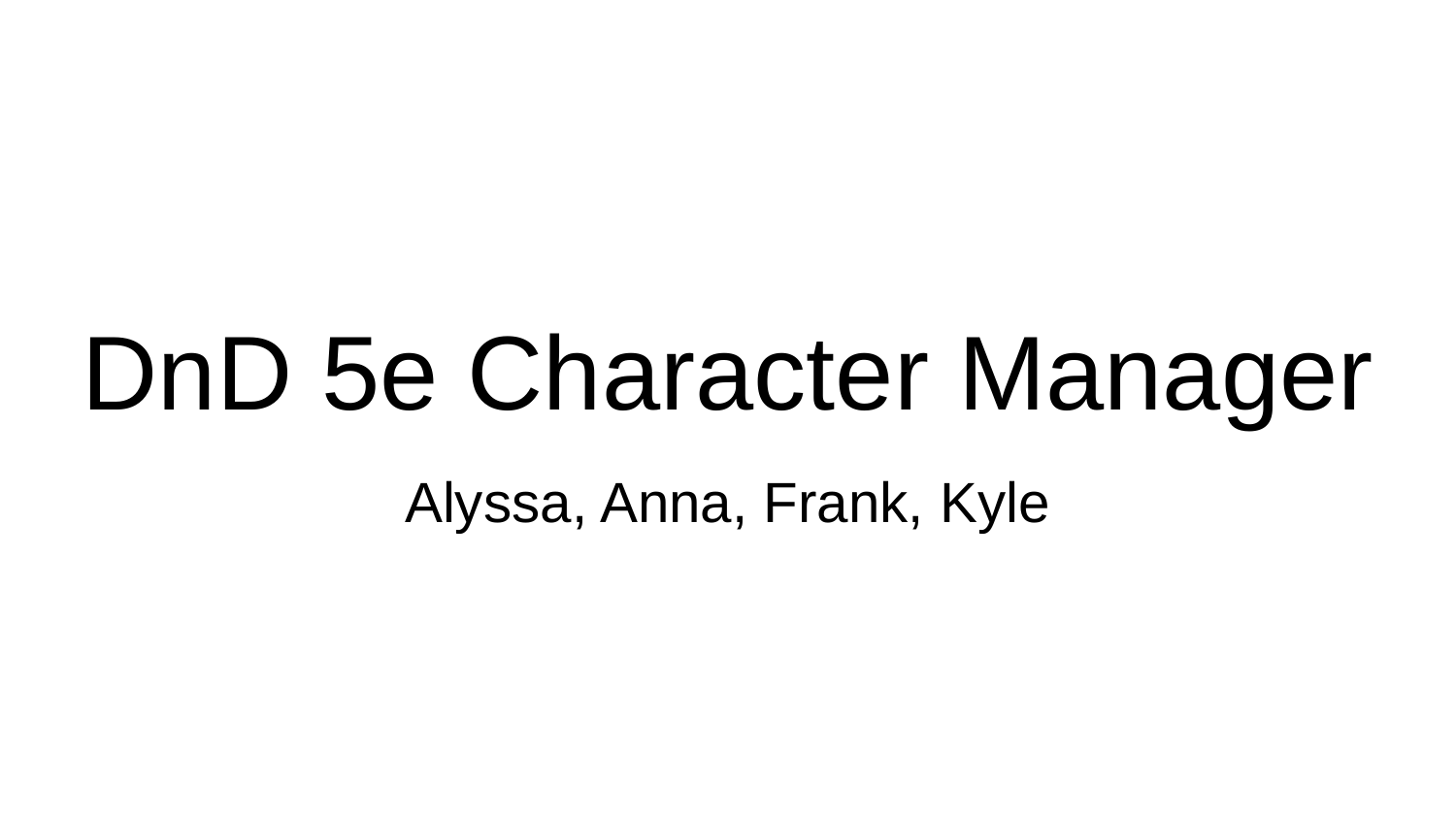

# DnD 5e Character Manager
Alyssa, Anna, Frank, Kyle